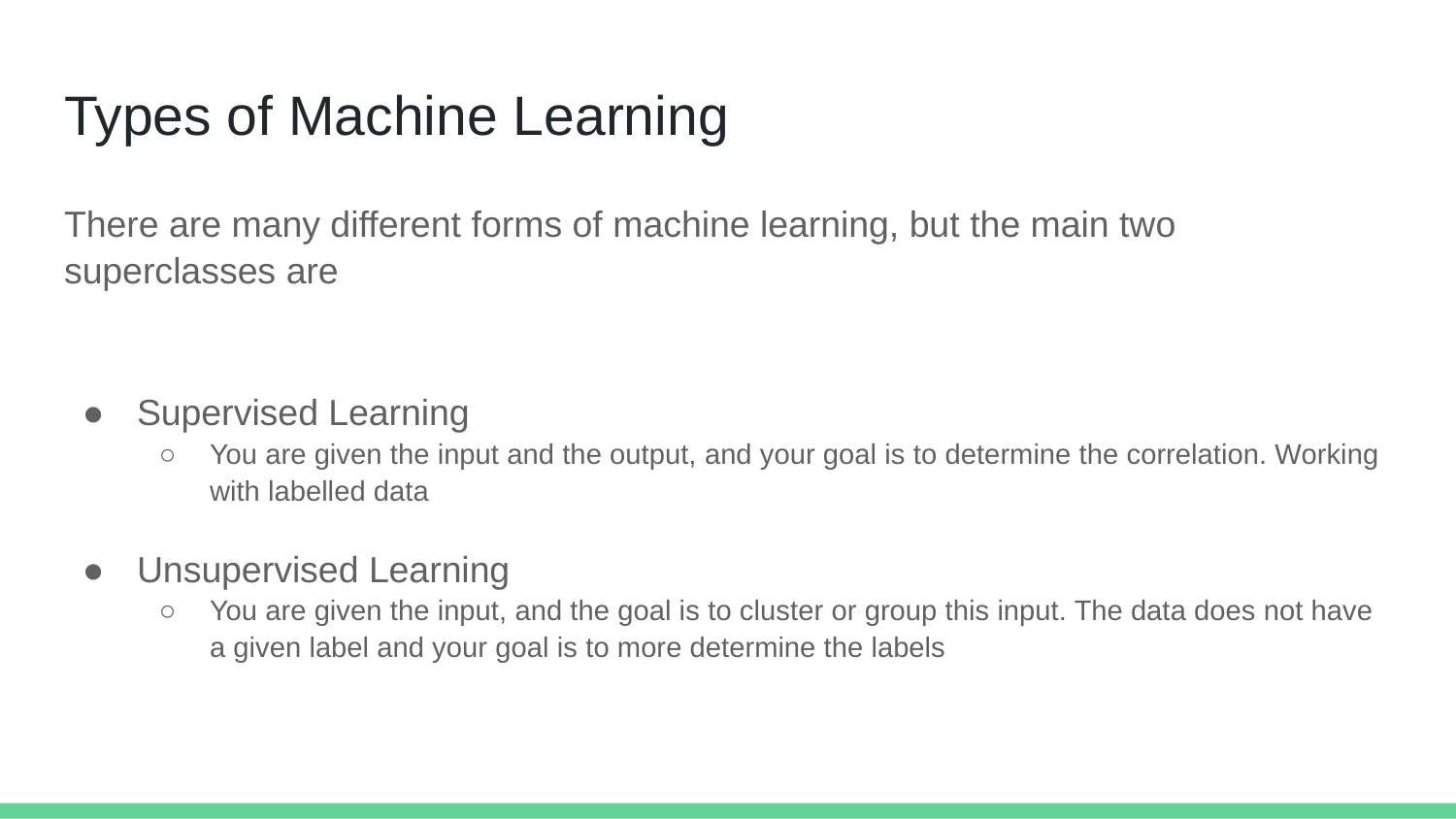

# Types of Machine Learning
There are many different forms of machine learning, but the main two superclasses are

Supervised Learning
You are given the input and the output, and your goal is to determine the correlation. Working with labelled data
Unsupervised Learning
You are given the input, and the goal is to cluster or group this input. The data does not have a given label and your goal is to more determine the labels